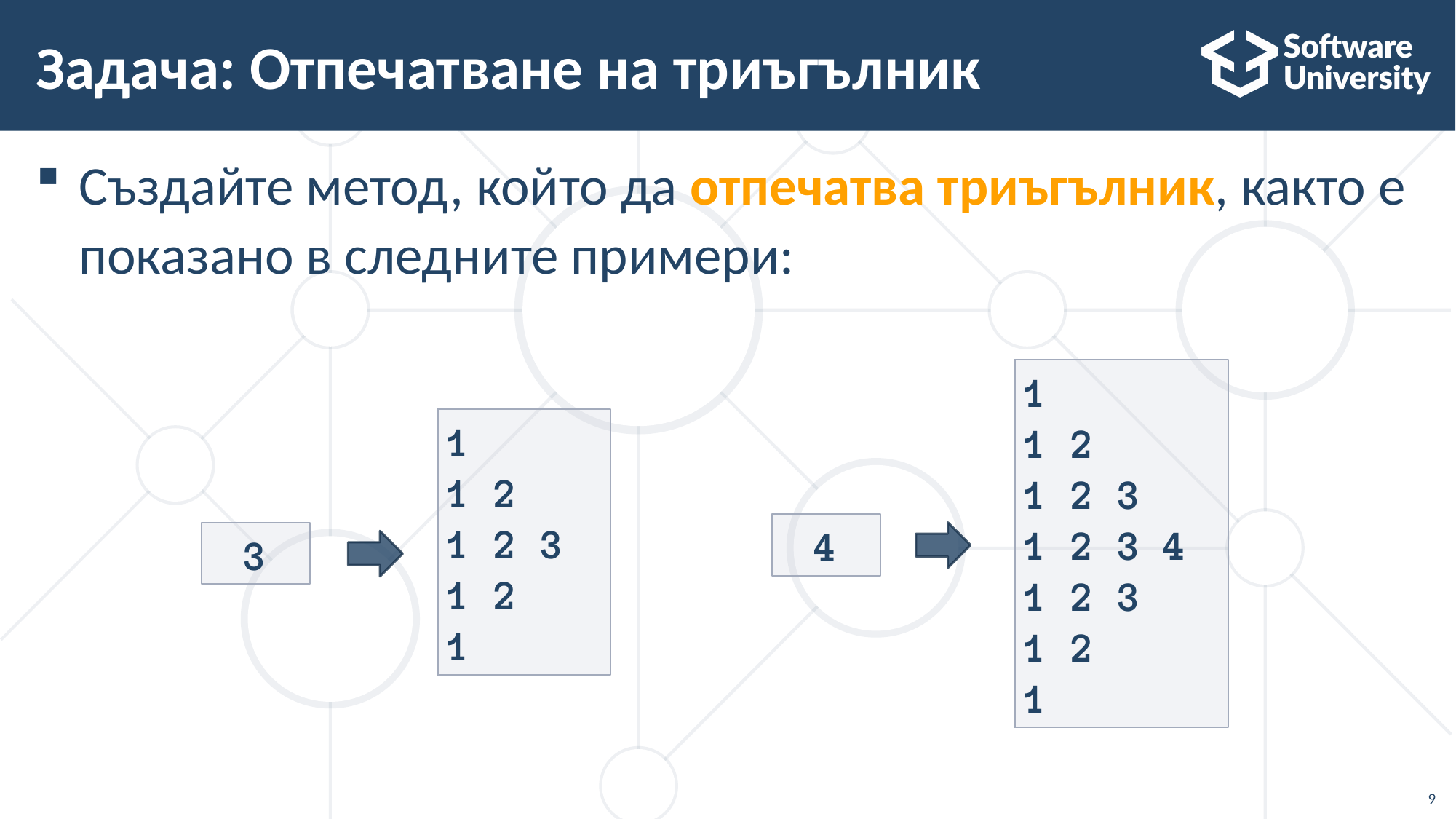

# Задача: Отпечатване на триъгълник
Създайте метод, който да отпечатва триъгълник, както е показано в следните примери:
1
1 2
1 2 3
1 2 3 4
1 2 3
1 2
1
1
1 2
1 2 3
1 2
1
4
3

9